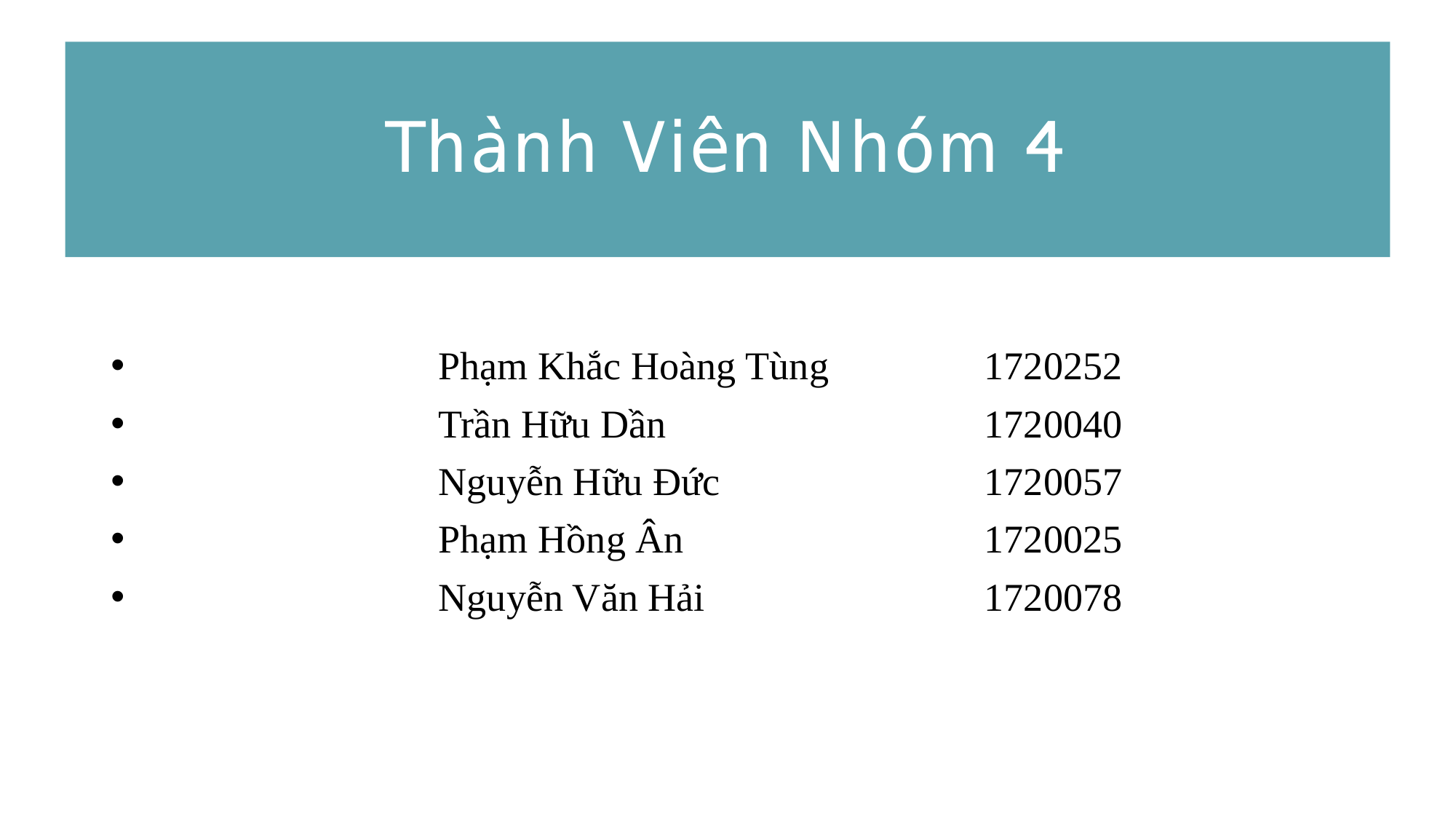

# Thành Viên Nhóm 4
			Phạm Khắc Hoàng Tùng		1720252
			Trần Hữu Dần			1720040
			Nguyễn Hữu Đức			1720057
			Phạm Hồng Ân			1720025
			Nguyễn Văn Hải			1720078